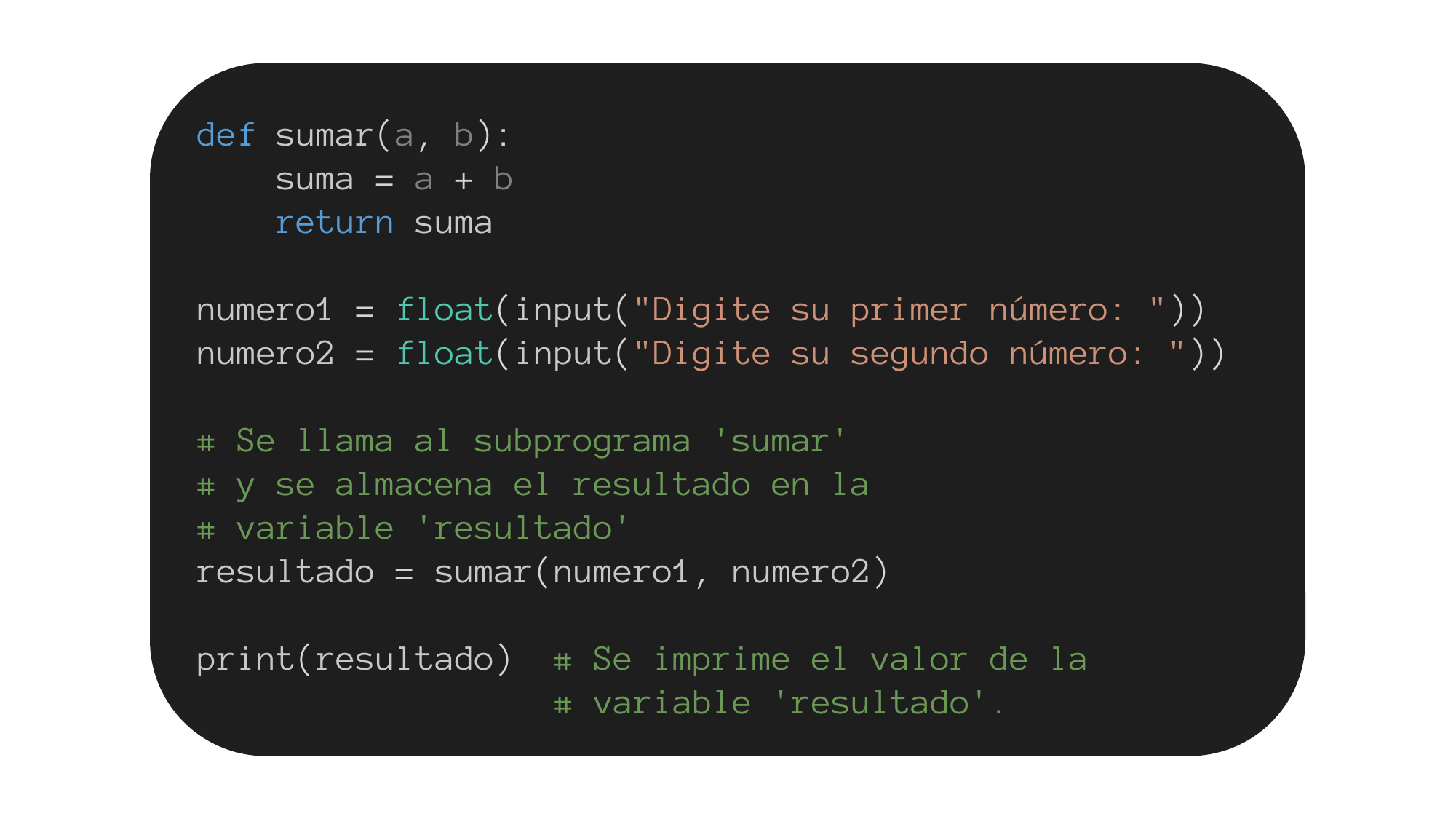

def sumar(a, b):
    suma = a + b
    return suma
numero1 = float(input("Digite su primer número: "))
numero2 = float(input("Digite su segundo número: "))
# Se llama al subprograma 'sumar'
# y se almacena el resultado en la
# variable 'resultado'
resultado = sumar(numero1, numero2)
print(resultado)  # Se imprime el valor de la
                  # variable 'resultado'.